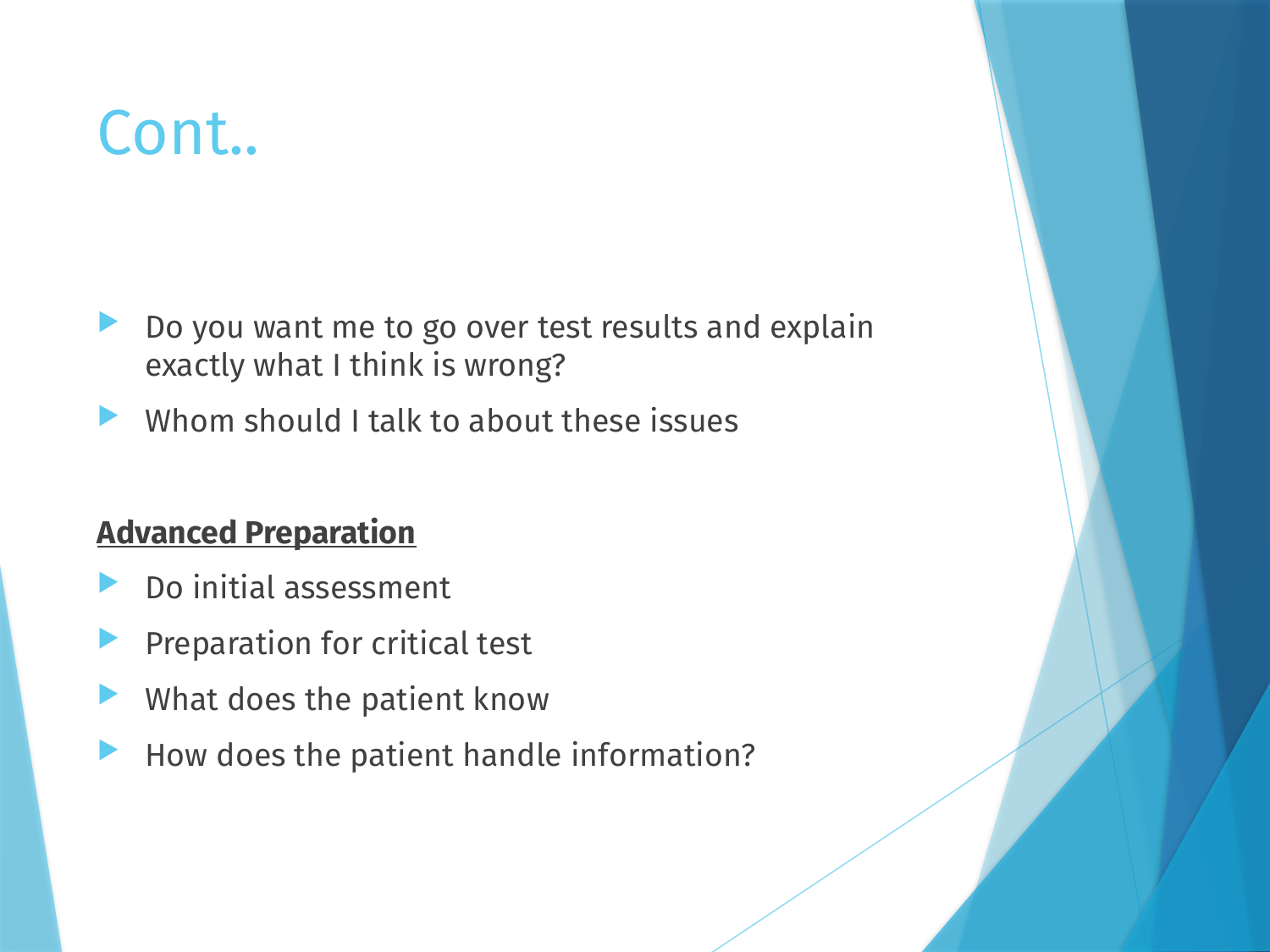

# Cont..
Do you want me to go over test results and explain exactly what I think is wrong?
Whom should I talk to about these issues

Advanced Preparation
Do initial assessment
Preparation for critical test
What does the patient know
How does the patient handle information?